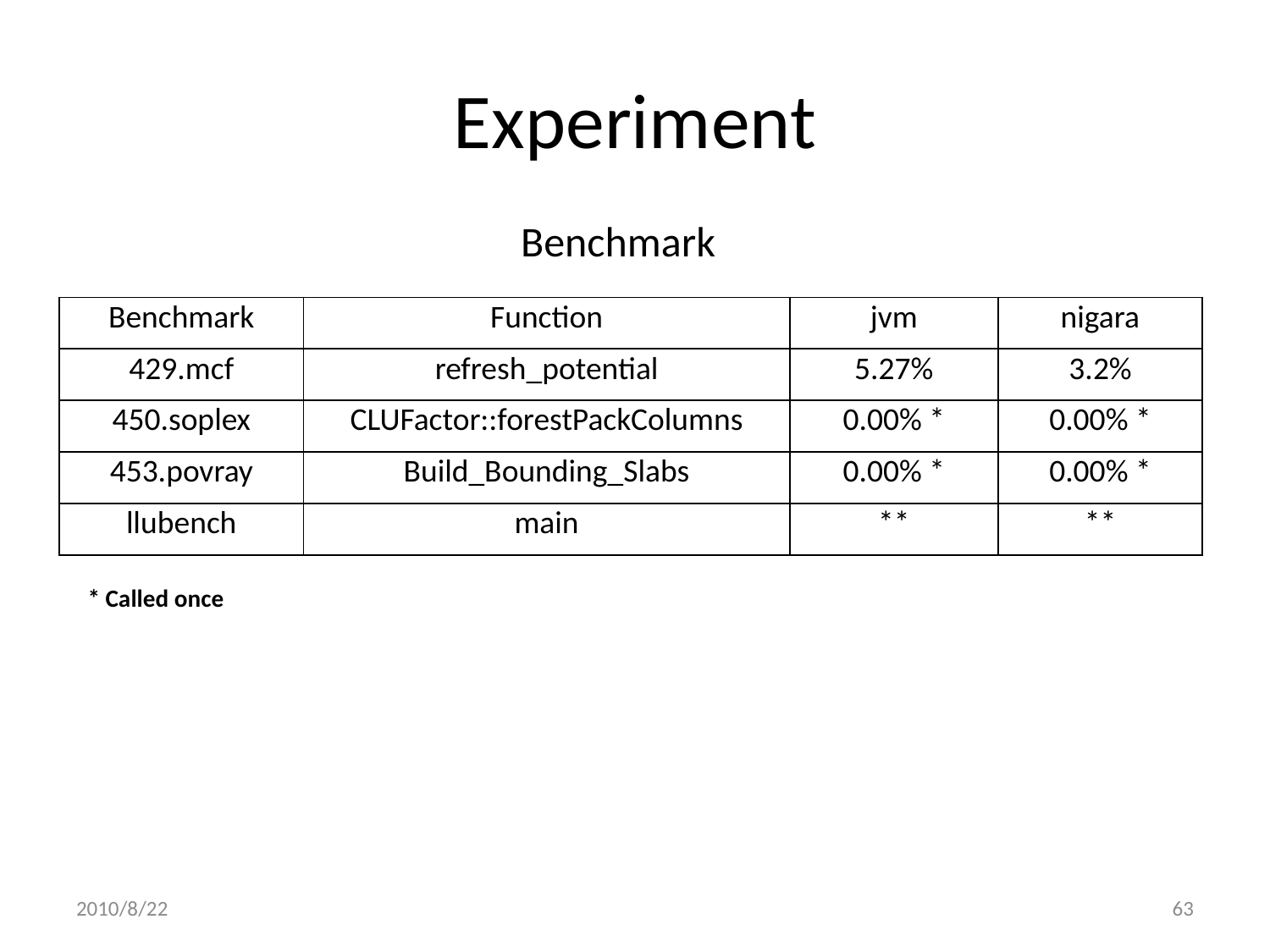

# Experiment
Benchmark
| Benchmark | Function | jvm | nigara |
| --- | --- | --- | --- |
| 429.mcf | refresh\_potential | 5.27% | 3.2% |
| 450.soplex | CLUFactor::forestPackColumns | 0.00% \* | 0.00% \* |
| 453.povray | Build\_Bounding\_Slabs | 0.00% \* | 0.00% \* |
| llubench | main | \*\* | \*\* |
* Called once
2010/8/22
63